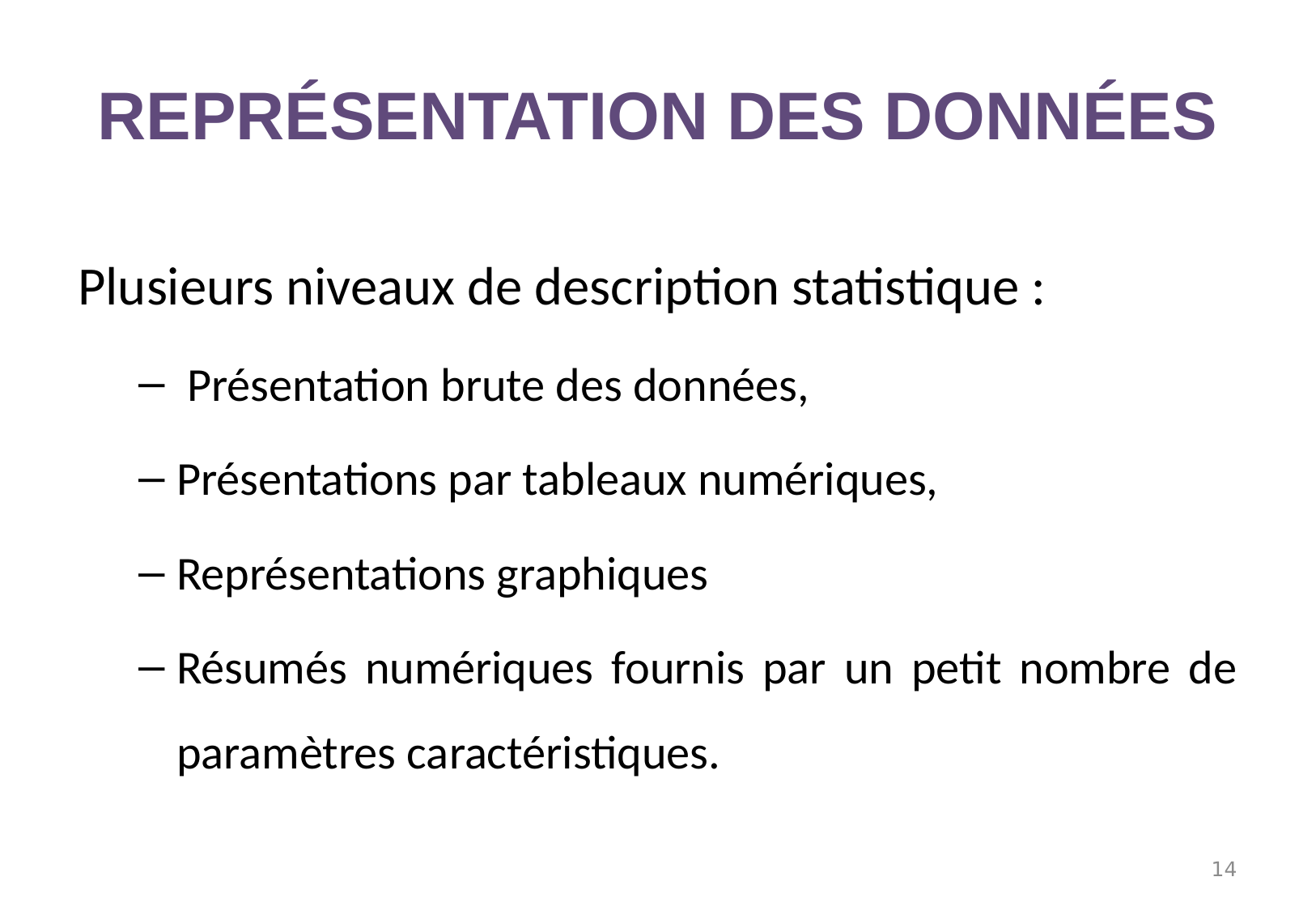

# REPRÉSENTATION DES DONNÉES
Plusieurs niveaux de description statistique :
 Présentation brute des données,
Présentations par tableaux numériques,
Représentations graphiques
Résumés numériques fournis par un petit nombre de paramètres caractéristiques.
14